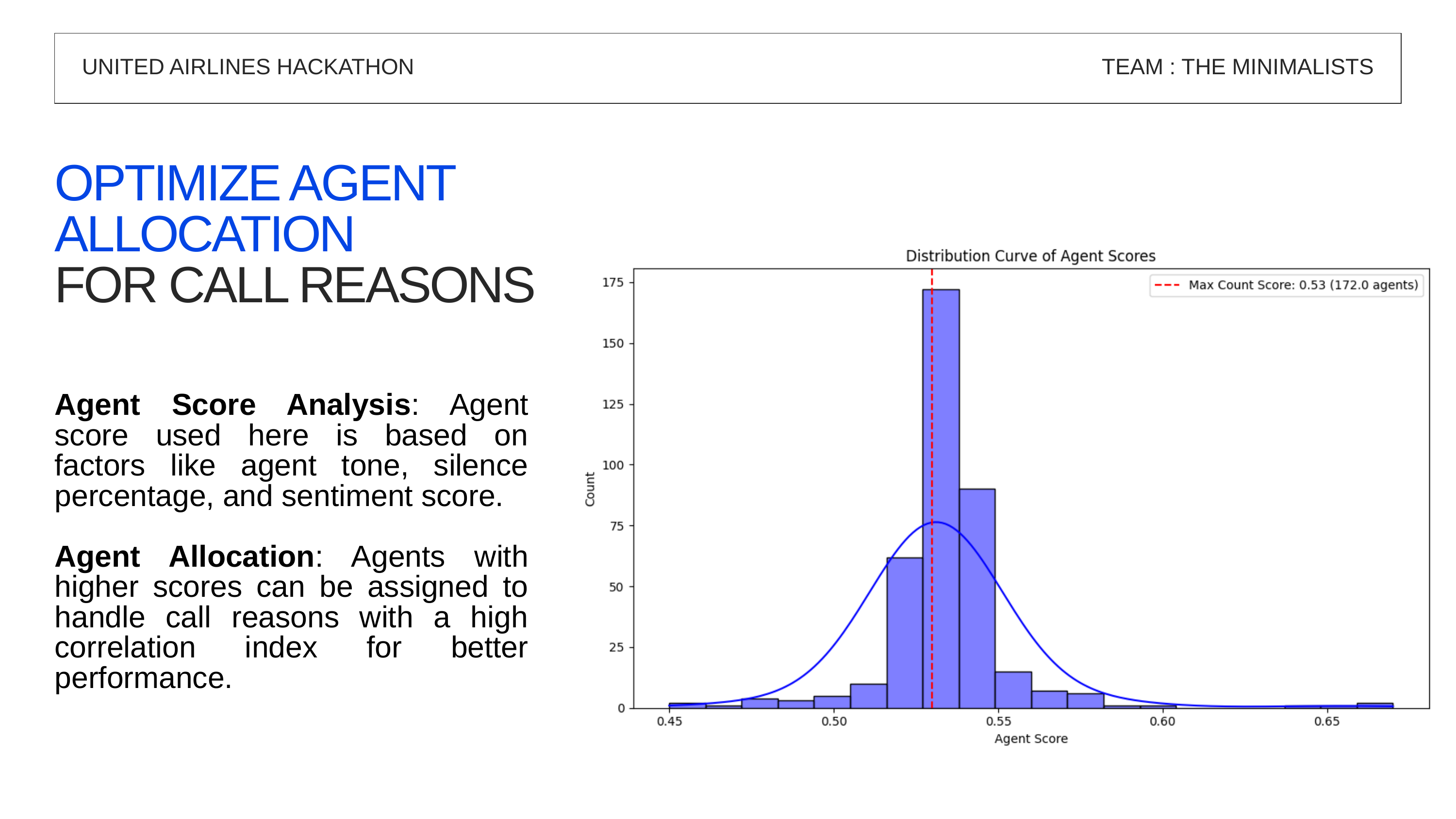

UNITED AIRLINES HACKATHON
TEAM : THE MINIMALISTS
OPTIMIZE AGENT
ALLOCATION
FOR CALL REASONS

Agent Score Analysis: Agent score used here is based on factors like agent tone, silence percentage, and sentiment score.

Agent Allocation: Agents with higher scores can be assigned to handle call reasons with a high correlation index for better performance.